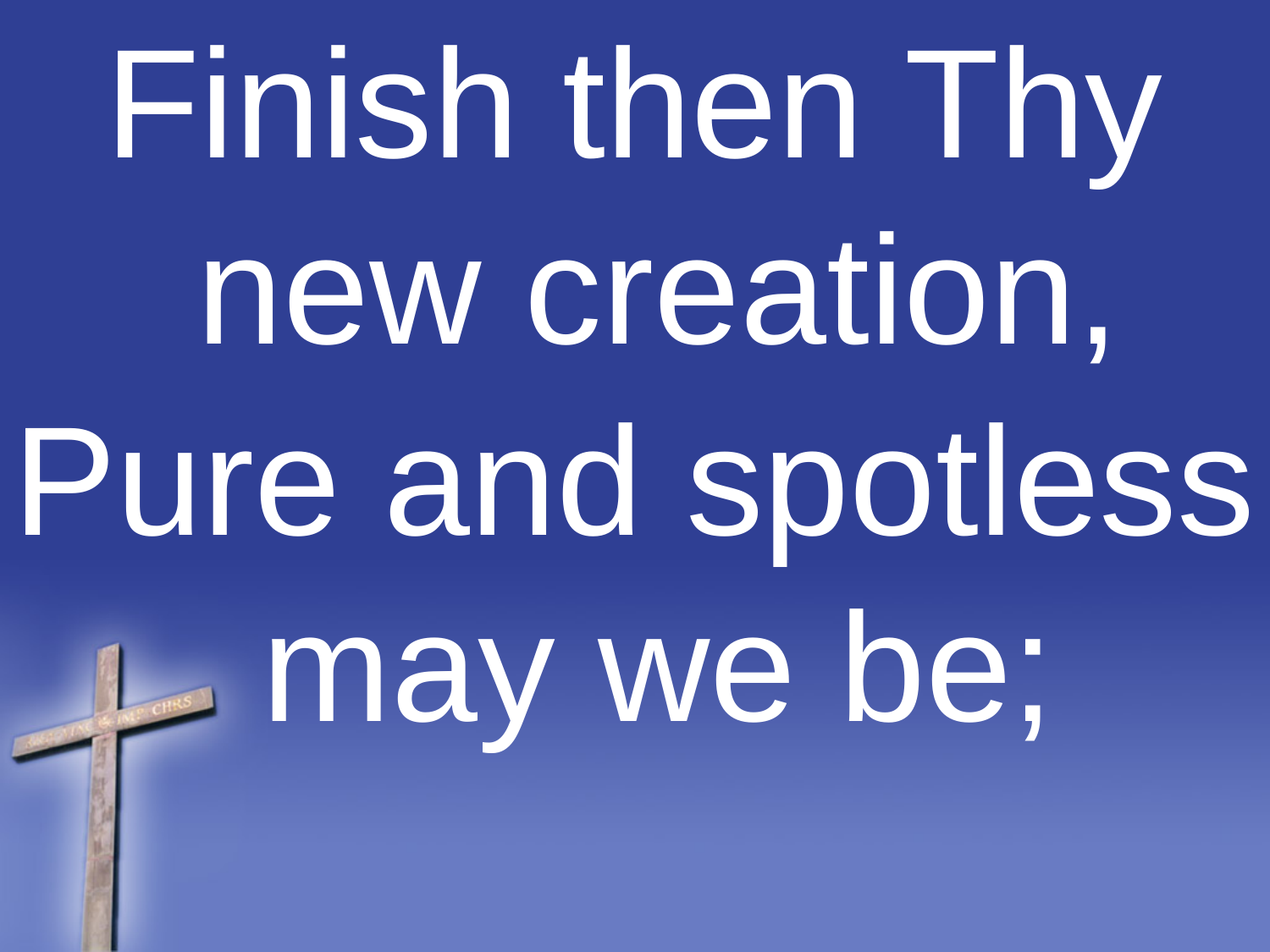

Finish then Thy new creation,
Pure and spotless may we be;